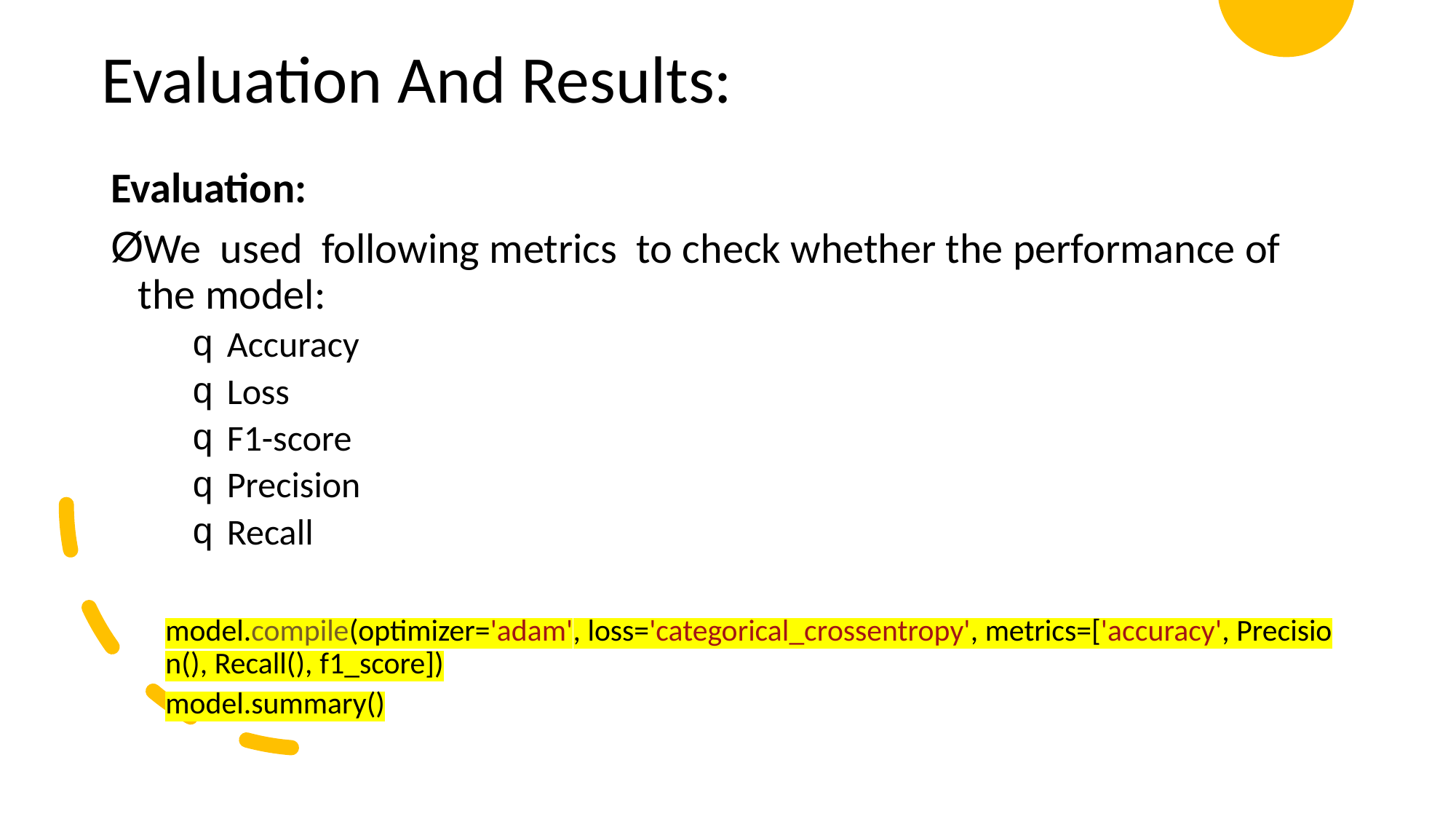

# Evaluation And Results:
Evaluation:
We  used  following metrics  to check whether the performance of the model:
Accuracy
Loss
F1-score
Precision
Recall

model.compile(optimizer='adam', loss='categorical_crossentropy', metrics=['accuracy', Precision(), Recall(), f1_score])
model.summary()